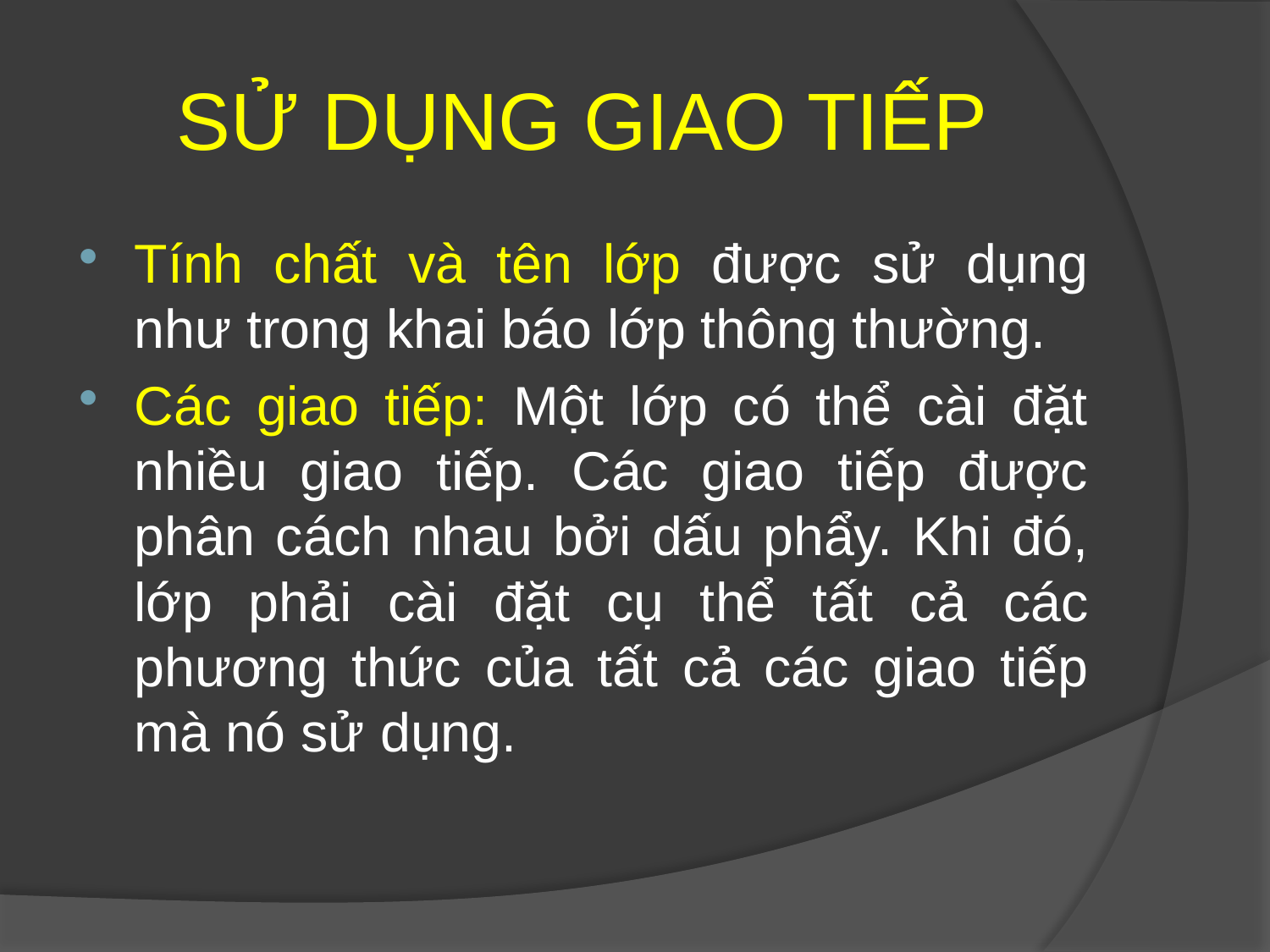

# SỬ DỤNG GIAO TIẾP
Tính chất và tên lớp được sử dụng như trong khai báo lớp thông thường.
Các giao tiếp: Một lớp có thể cài đặt nhiều giao tiếp. Các giao tiếp được phân cách nhau bởi dấu phẩy. Khi đó, lớp phải cài đặt cụ thể tất cả các phương thức của tất cả các giao tiếp mà nó sử dụng.